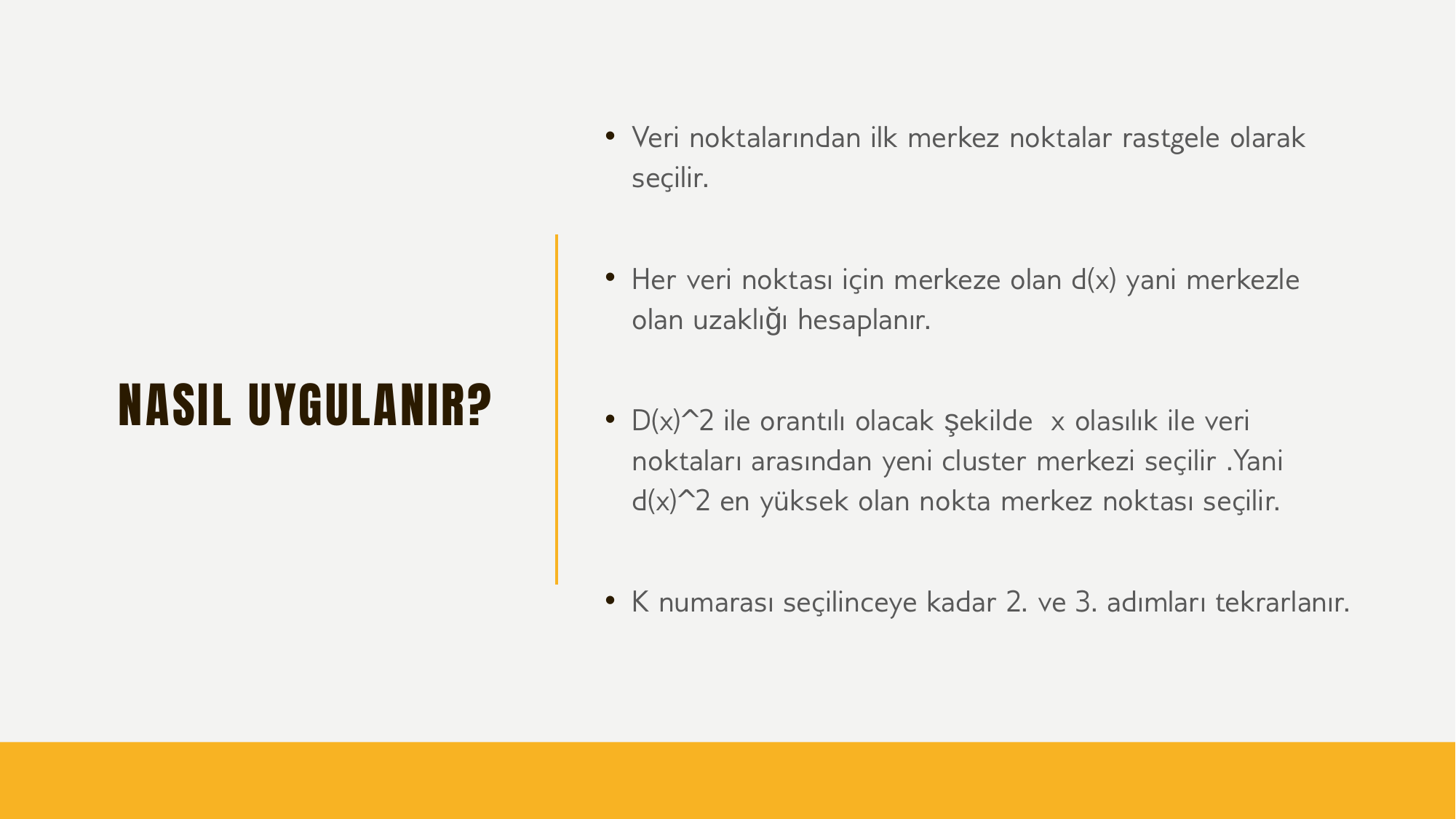

Veri noktalarından ilk merkez noktalar rastgele olarak seçilir.

Her veri noktası için merkeze olan d(x) yani merkezle olan uzaklığı hesaplanır.

D(x)^2 ile orantılı olacak şekilde  x olasılık ile veri noktaları arasından yeni cluster merkezi seçilir .Yani d(x)^2 en yüksek olan nokta merkez noktası seçilir.

K numarası seçilinceye kadar 2. ve 3. adımları tekrarlanır.

# Nasıl uygulanır?